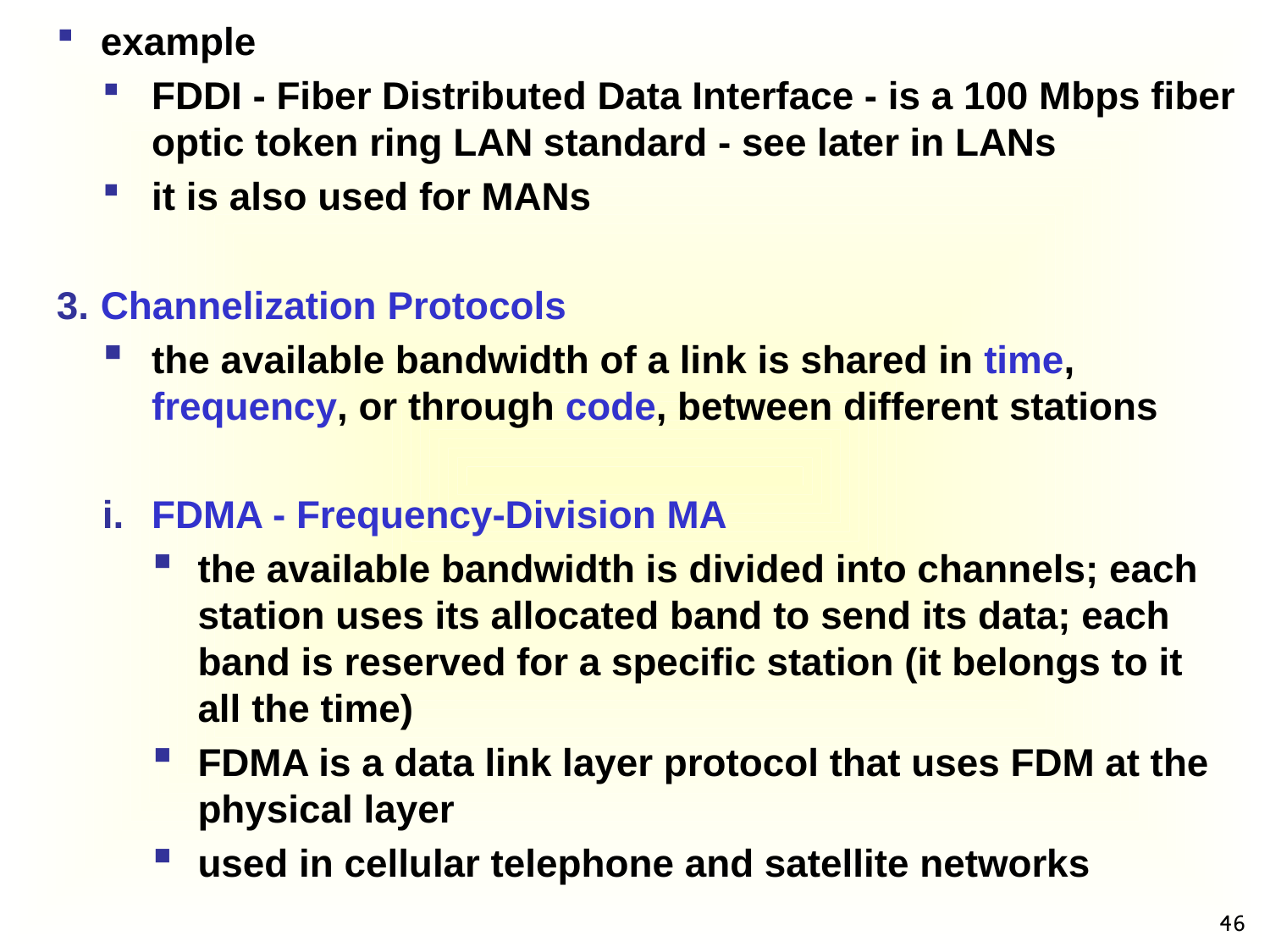

example
FDDI - Fiber Distributed Data Interface - is a 100 Mbps fiber optic token ring LAN standard - see later in LANs
it is also used for MANs

Channelization Protocols
the available bandwidth of a link is shared in time, frequency, or through code, between different stations

FDMA - Frequency-Division MA
the available bandwidth is divided into channels; each station uses its allocated band to send its data; each band is reserved for a specific station (it belongs to it all the time)
FDMA is a data link layer protocol that uses FDM at the physical layer
used in cellular telephone and satellite networks
46